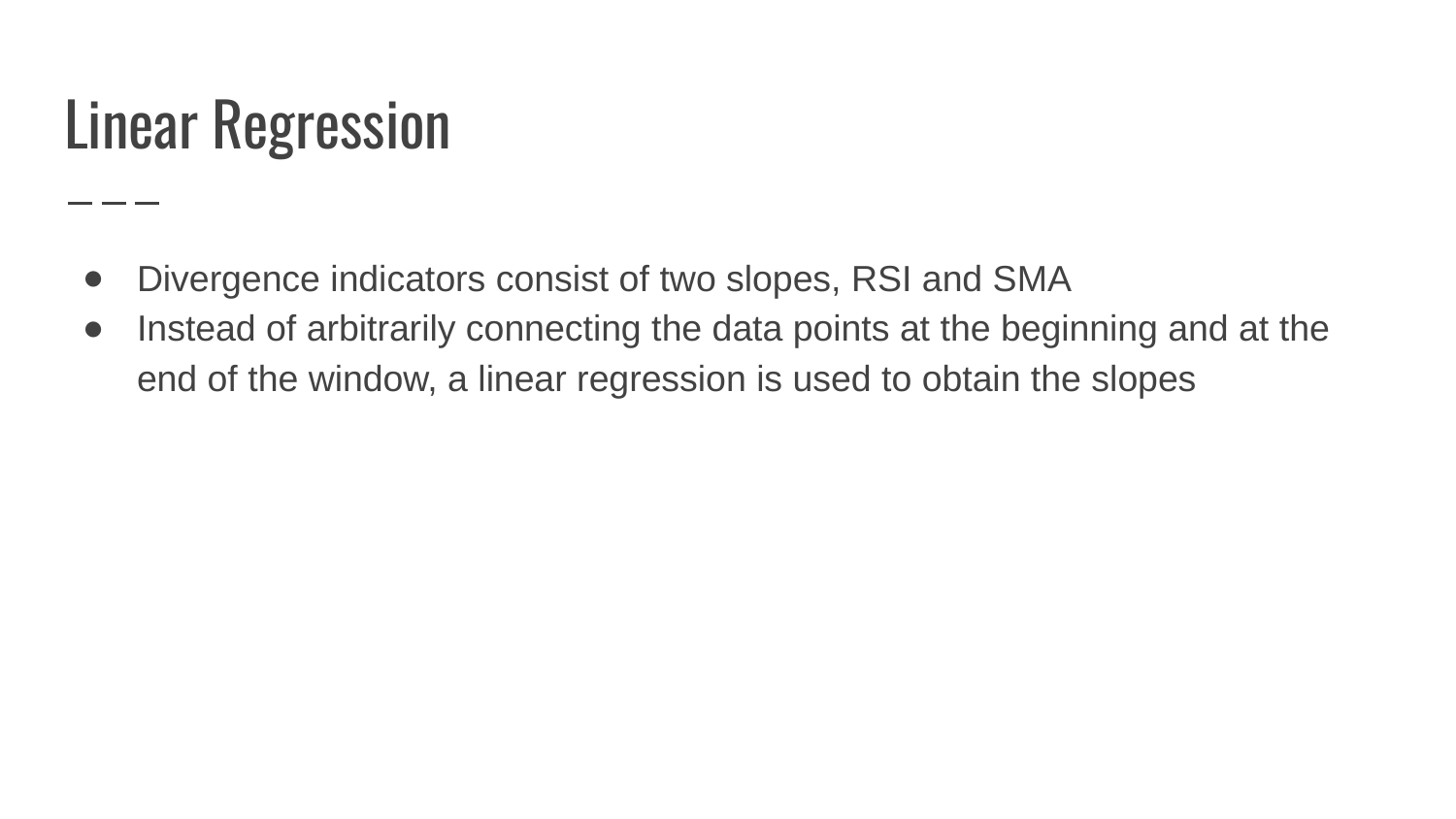

# Linear Regression
Divergence indicators consist of two slopes, RSI and SMA
Instead of arbitrarily connecting the data points at the beginning and at the end of the window, a linear regression is used to obtain the slopes